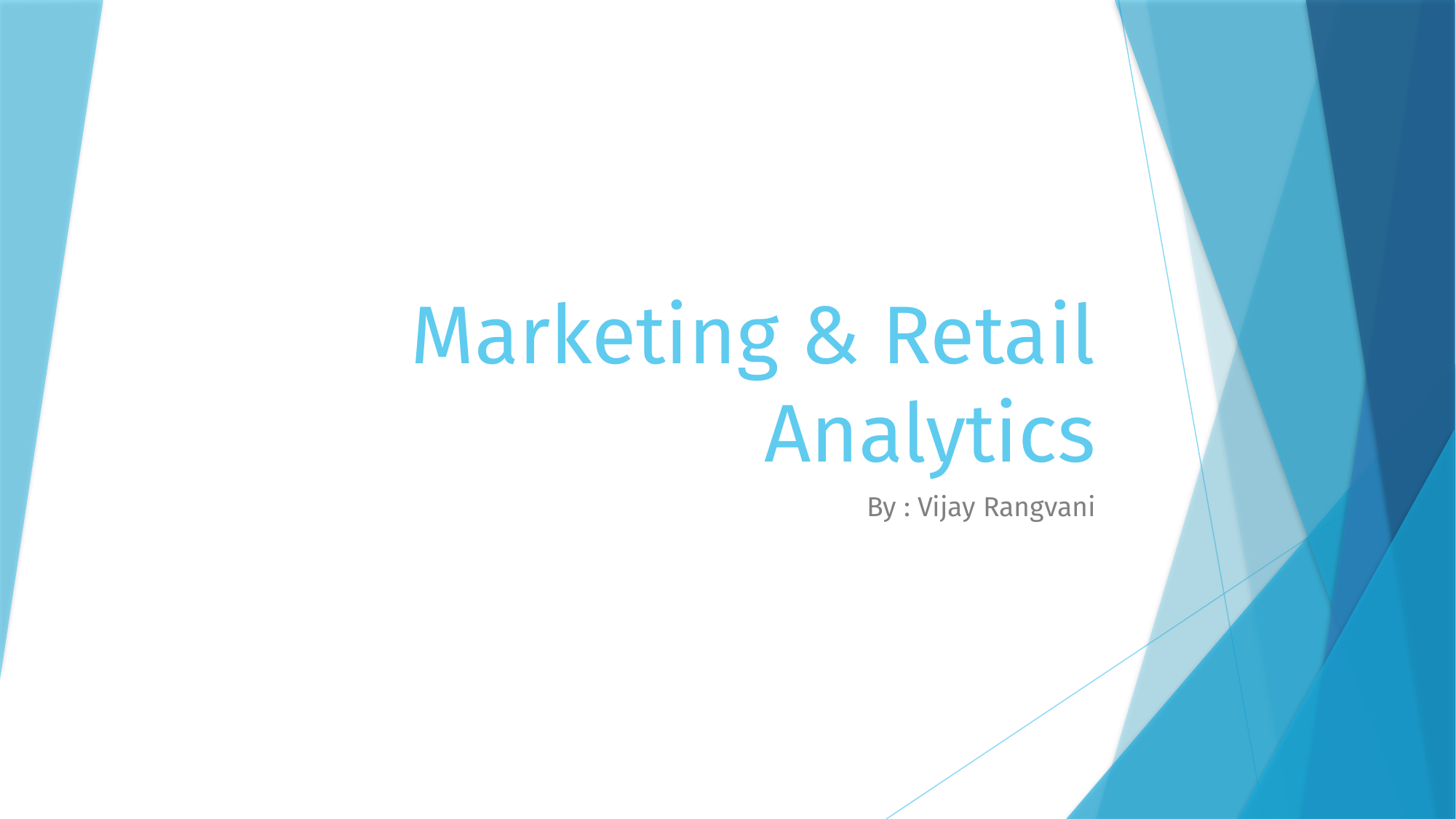

# Marketing & Retail Analytics
By : Vijay Rangvani